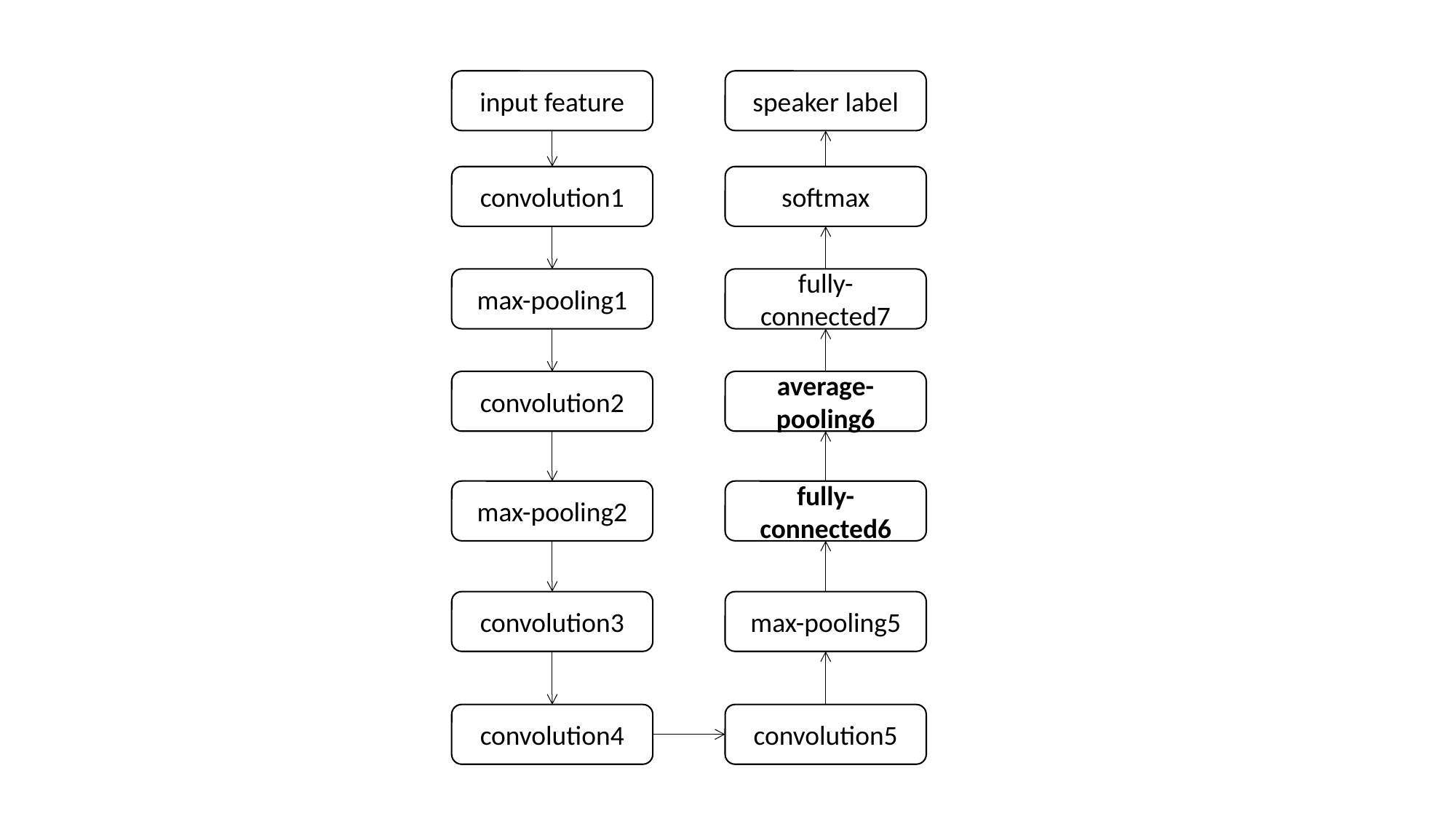

input feature
speaker label

convolution1
softmax
max-pooling1
fully-connected7
convolution2
average-pooling6
max-pooling2
fully-connected6
convolution3
max-pooling5
convolution4
convolution5